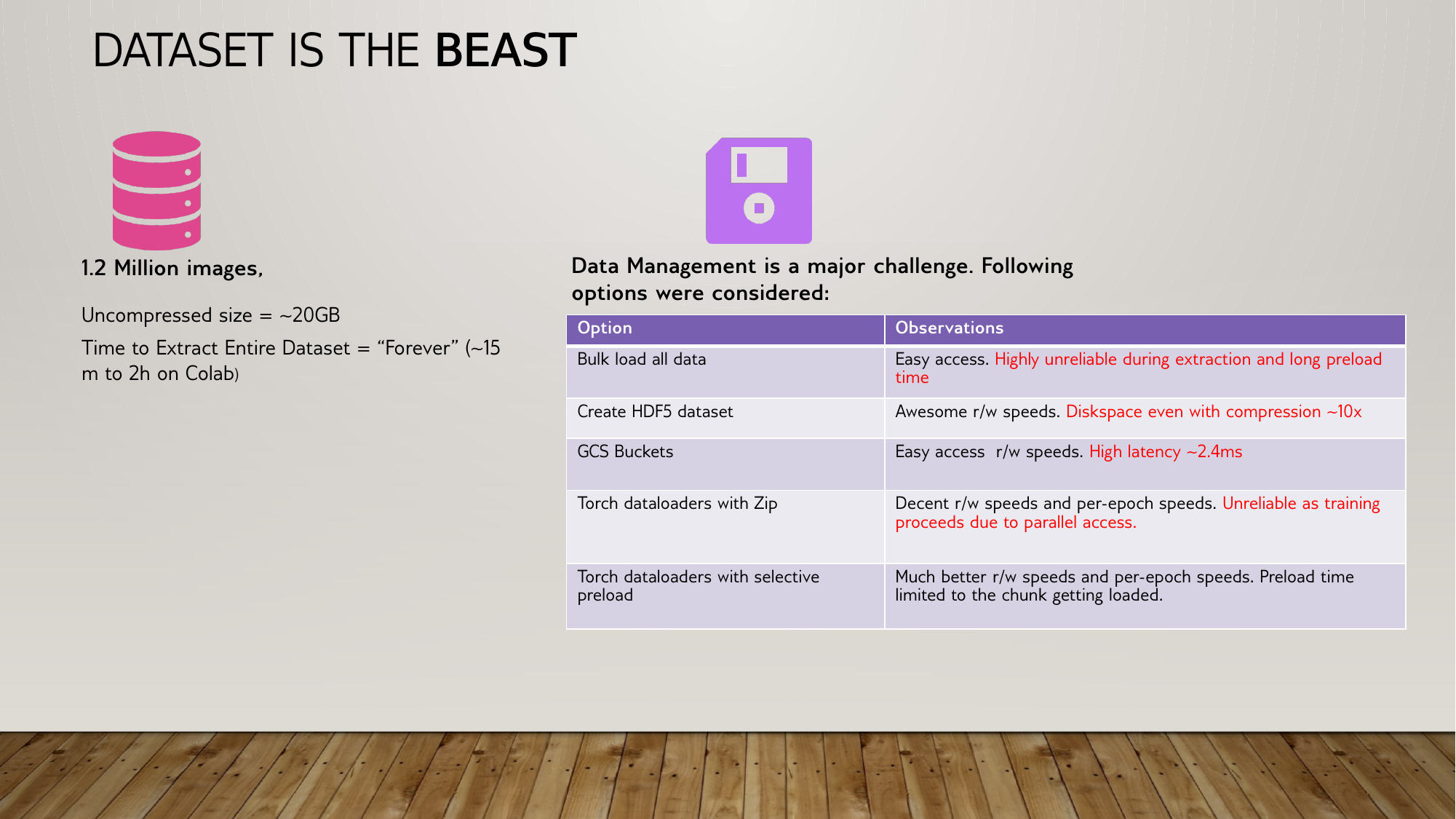

DATASET IS THE BEAST
1.2 Million images,
Uncompressed size = ~20GB
Time to Extract Entire Dataset = “Forever” (~15 m to 2h on Colab)
Data Management is a major challenge. Following options were considered:
| Option | Observations |
| --- | --- |
| Bulk load all data | Easy access. Highly unreliable during extraction and long preload time |
| Create HDF5 dataset | Awesome r/w speeds. Diskspace even with compression ~10x |
| GCS Buckets | Easy access r/w speeds. High latency ~2.4ms |
| Torch dataloaders with Zip | Decent r/w speeds and per-epoch speeds. Unreliable as training proceeds due to parallel access. |
| Torch dataloaders with selective preload | Much better r/w speeds and per-epoch speeds. Preload time limited to the chunk getting loaded. |